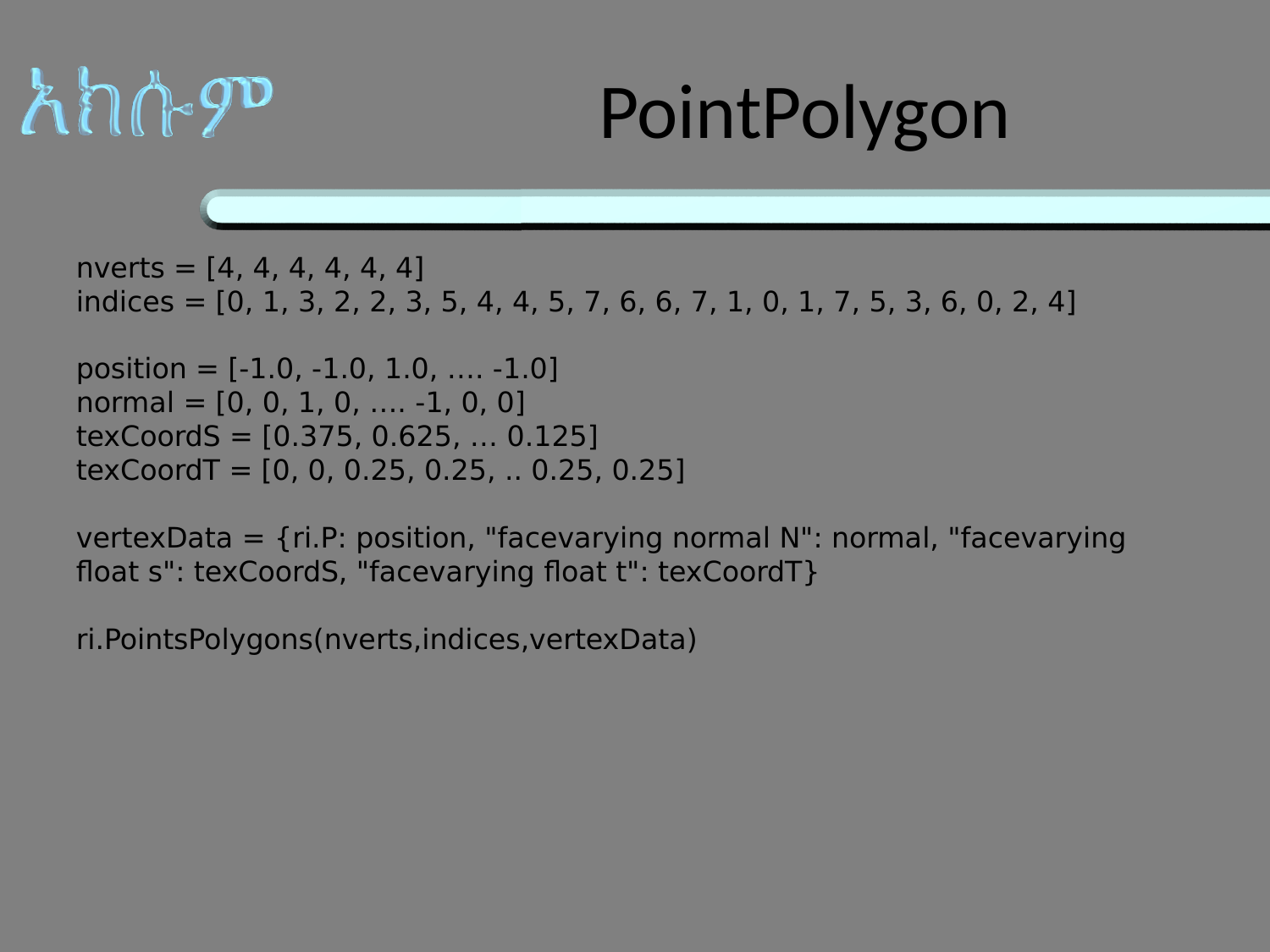

# PointPolygon
nverts = [4, 4, 4, 4, 4, 4]
indices = [0, 1, 3, 2, 2, 3, 5, 4, 4, 5, 7, 6, 6, 7, 1, 0, 1, 7, 5, 3, 6, 0, 2, 4]
position = [-1.0, -1.0, 1.0, …. -1.0]
normal = [0, 0, 1, 0, …. -1, 0, 0]
texCoordS = [0.375, 0.625, … 0.125]
texCoordT = [0, 0, 0.25, 0.25, .. 0.25, 0.25]
vertexData = {ri.P: position, "facevarying normal N": normal, "facevarying float s": texCoordS, "facevarying float t": texCoordT}
ri.PointsPolygons(nverts,indices,vertexData)